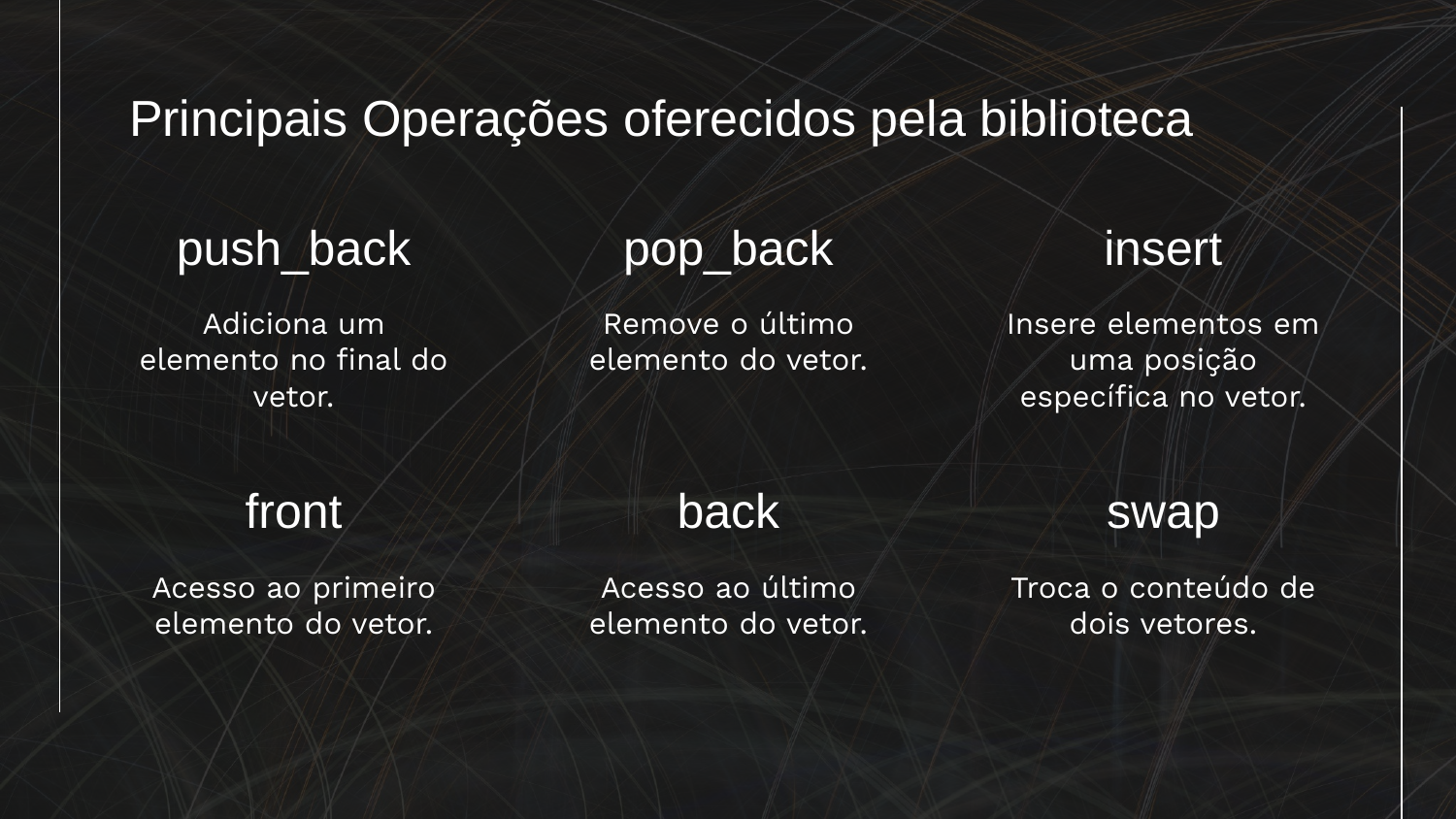

# Principais Operações oferecidos pela biblioteca
push_back
pop_back
insert
Adiciona um elemento no final do vetor.
Remove o último elemento do vetor.
Insere elementos em uma posição específica no vetor.
front
back
swap
Acesso ao primeiro elemento do vetor.
Acesso ao último elemento do vetor.
Troca o conteúdo de dois vetores.